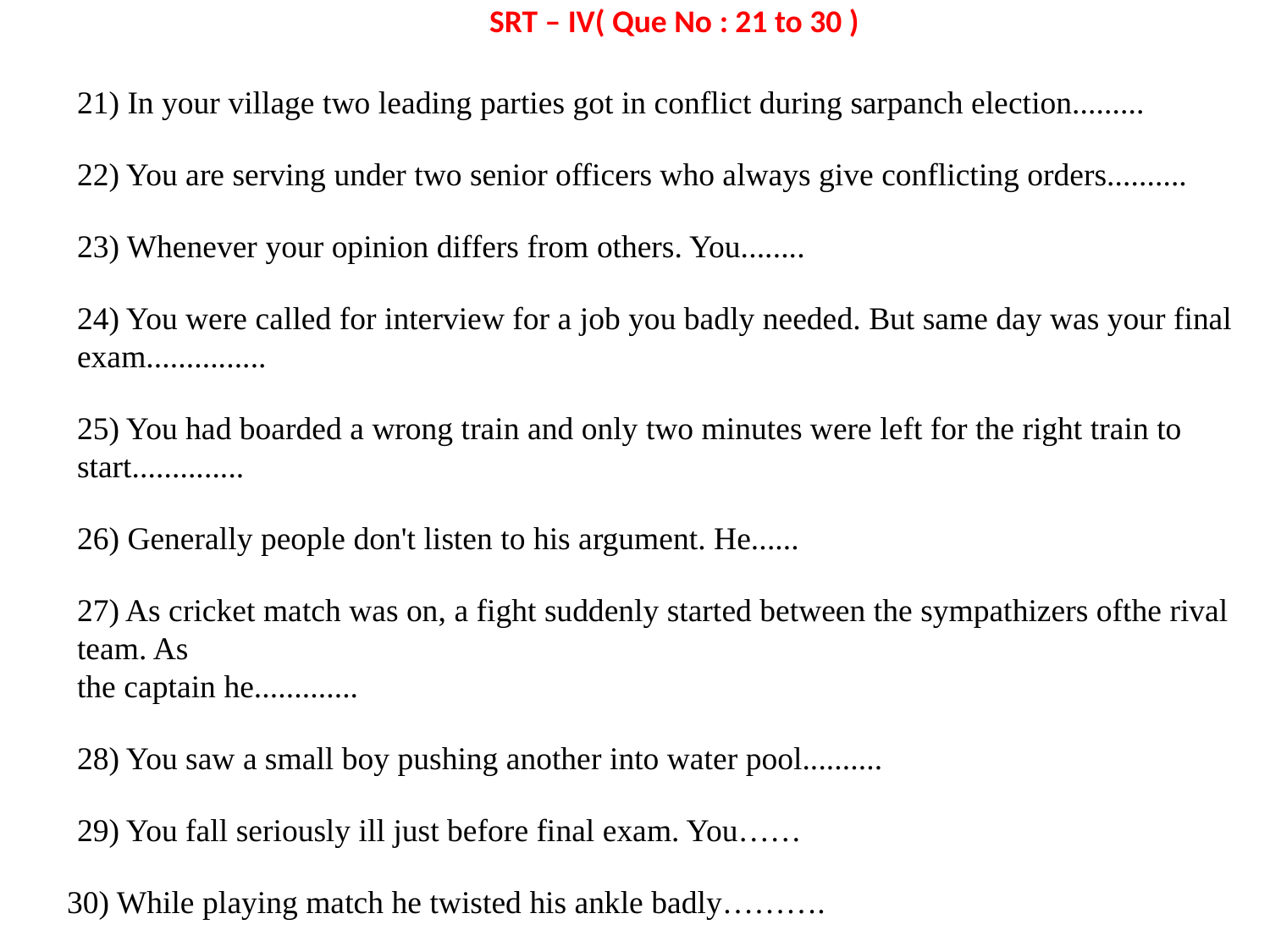

SRT – IV( Que No : 21 to 30 )
21) In your village two leading parties got in conflict during sarpanch election.........

22) You are serving under two senior officers who always give conflicting orders..........

23) Whenever your opinion differs from others. You........

24) You were called for interview for a job you badly needed. But same day was your final
exam...............

25) You had boarded a wrong train and only two minutes were left for the right train to
start..............

26) Generally people don't listen to his argument. He......

27) As cricket match was on, a fight suddenly started between the sympathizers ofthe rival team. As
the captain he.............

28) You saw a small boy pushing another into water pool..........

29) You fall seriously ill just before final exam. You……

30) While playing match he twisted his ankle badly……….